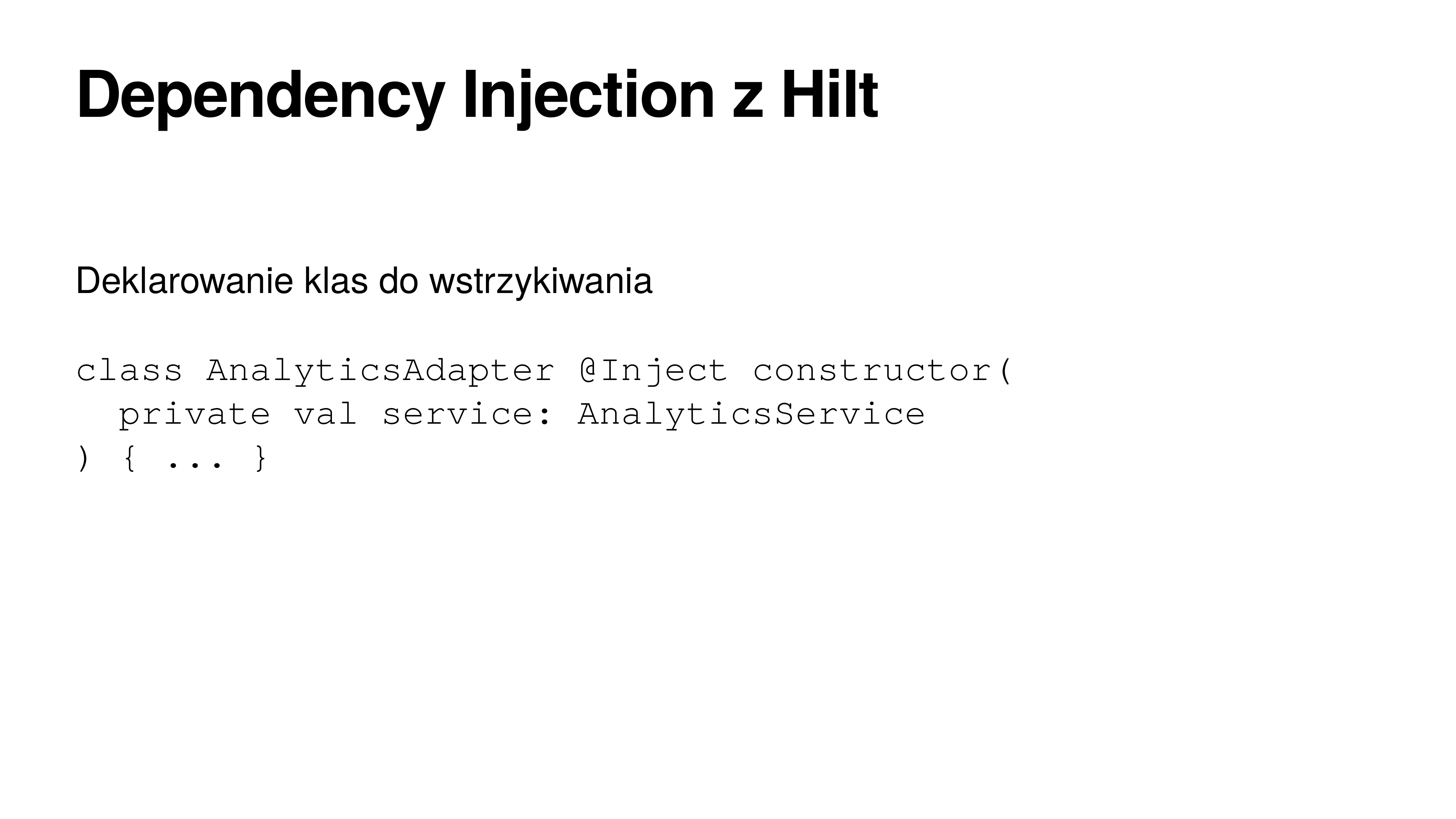

# Dependency Injection z Hilt

Deklarowanie klas do wstrzykiwania

class AnalyticsAdapter @Inject constructor(
  private val service: AnalyticsService
) { ... }